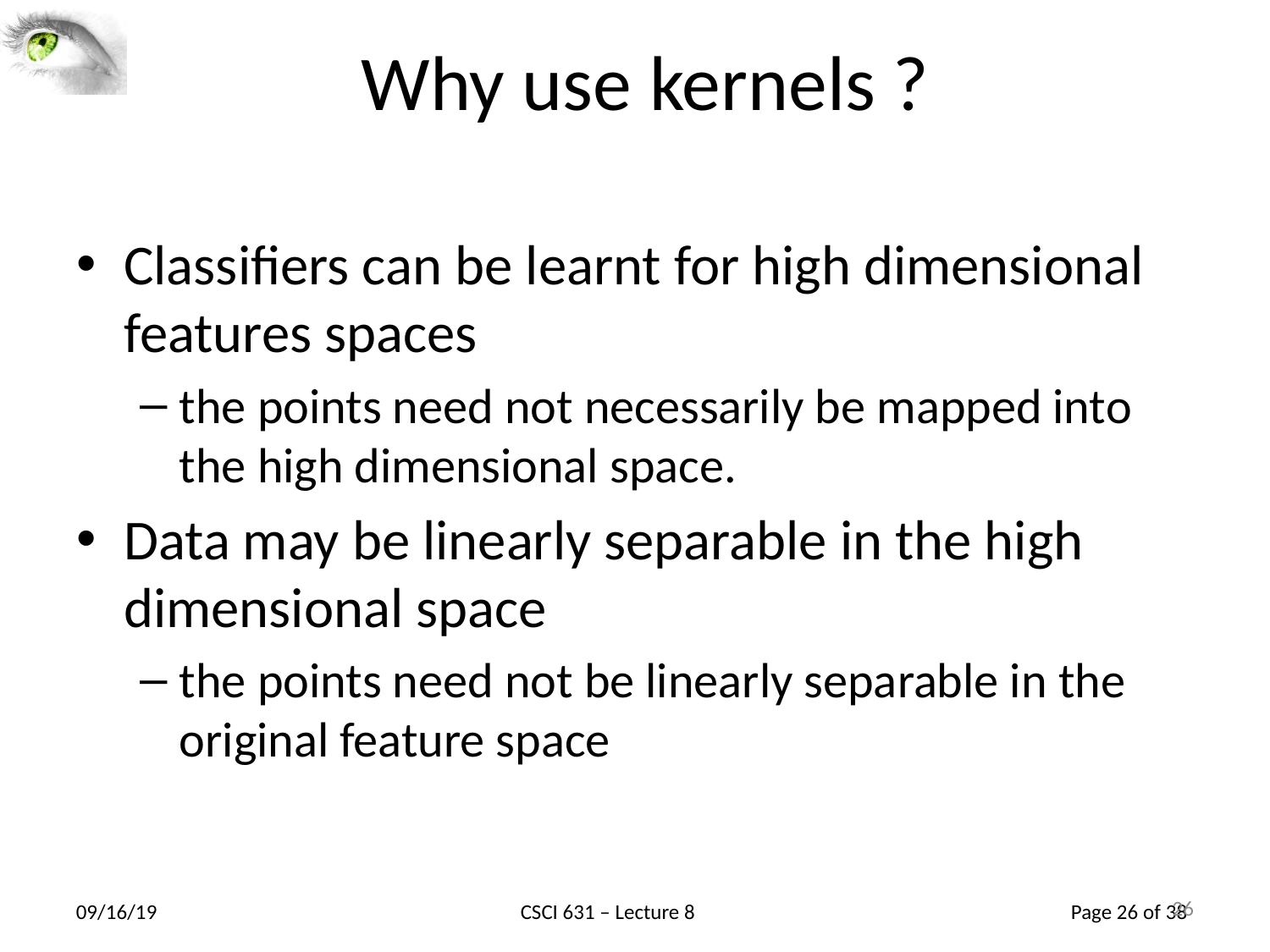

26
# Why use kernels ?
Classifiers can be learnt for high dimensional features spaces
the points need not necessarily be mapped into the high dimensional space.
Data may be linearly separable in the high dimensional space
the points need not be linearly separable in the original feature space